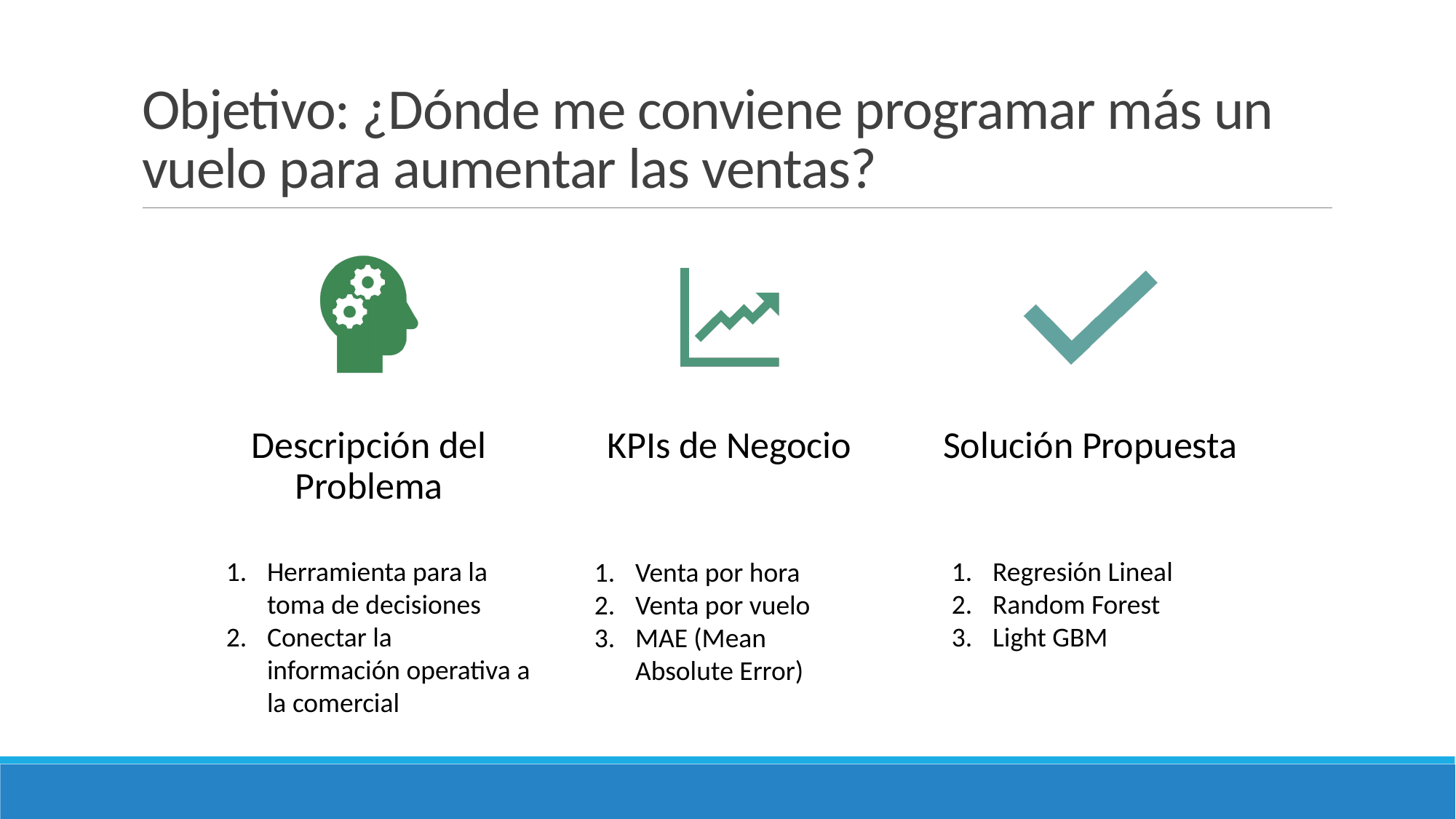

# Objetivo: ¿Dónde me conviene programar más un vuelo para aumentar las ventas?
Descripción del Problema
KPIs de Negocio
Solución Propuesta
Herramienta para la toma de decisiones
Conectar la información operativa a la comercial
Regresión Lineal
Random Forest
Light GBM
Venta por hora
Venta por vuelo
MAE (Mean Absolute Error)